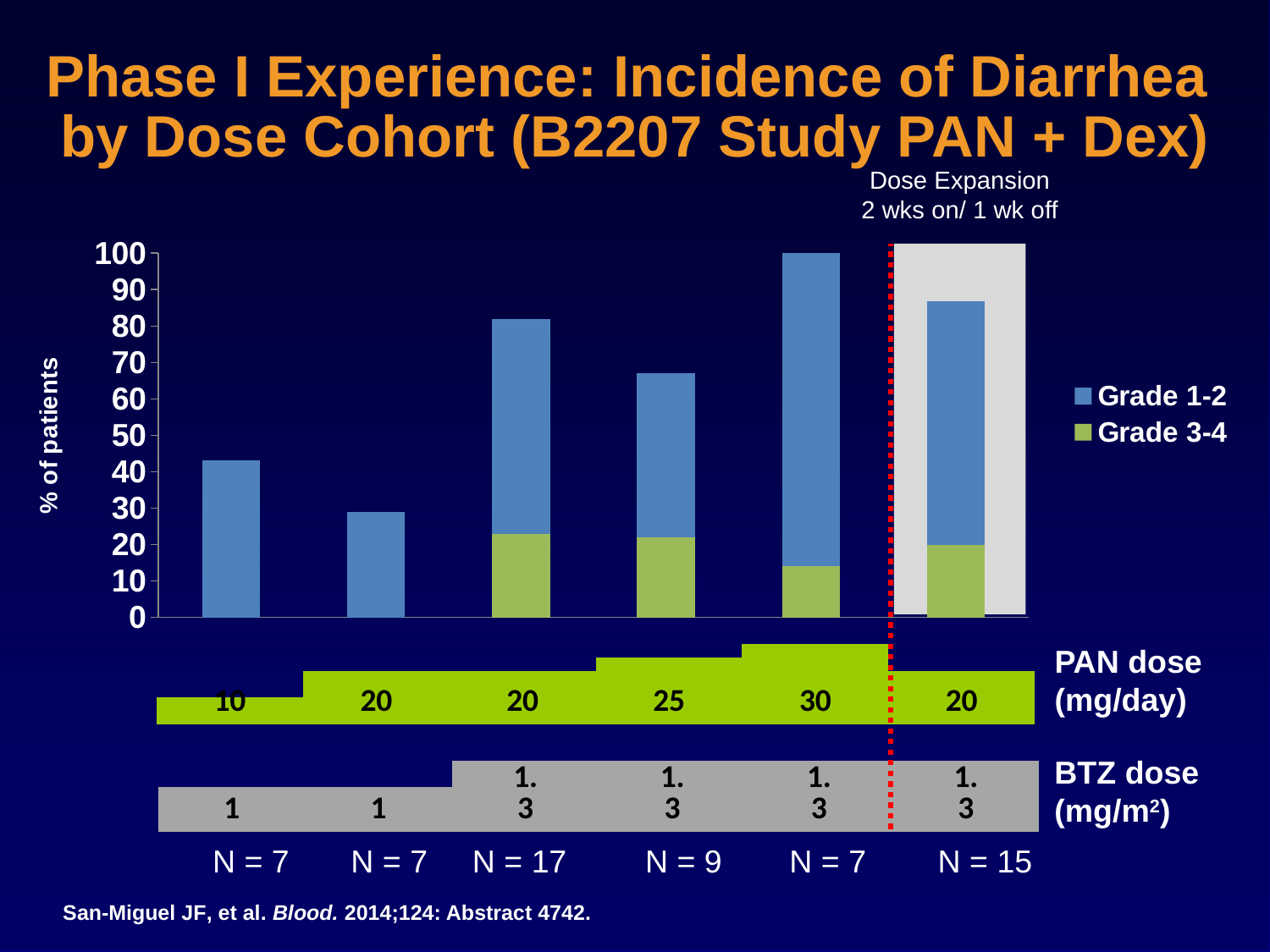

# Phase I Experience: Incidence of Diarrhea by Dose Cohort (B2207 Study PAN + Dex)
Dose Expansion
2 wks on/ 1 wk off

### Chart

| Category | Grade 3-4 | Grade 1-2 |
|---|---|---|
| P10-B1.0 (n=7) | 0.0 | 43.0 |
| P20-B1.0 (n=7) | 0.0 | 29.0 |
| P20-B1.3 (n=17) | 23.0 | 59.0 |
| P25-B1.3 (n=9) | 22.0 | 45.0 |
| P30-B1.3 (n=7) | 14.0 | 86.0 |
| P20-B1.3 (n=15) | 20.0 | 66.7 |

### Chart

| Category | PAN |
|---|---|
| P10-B1.0 (n=7) | 10.0 |
| P20-B1.0 (n=7) | 20.0 |
| P20-B1.3 (n=17) | 20.0 |
| P25-B1.3 (n=9) | 25.0 |
| P30-B1.3 (n=7) | 30.0 |
| P20-B1.3 (n=15) | 20.0 |
PAN dose
(mg/day)

### Chart

| Category | BTZ |
|---|---|
| P10-B1.0 (n=7) | 1.0 |
| P20-B1.0 (n=7) | 1.0 |
| P20-B1.3 (n=17) | 1.3 |
| P25-B1.3 (n=9) | 1.3 |
| P30-B1.3 (n=7) | 1.3 |
| P20-B1.3 (n=15) | 1.3 |
BTZ dose
(mg/m2)
N = 7
N = 7
N = 17
N = 9
N = 7
N = 15
San-Miguel JF, et al. Blood. 2014;124: Abstract 4742.